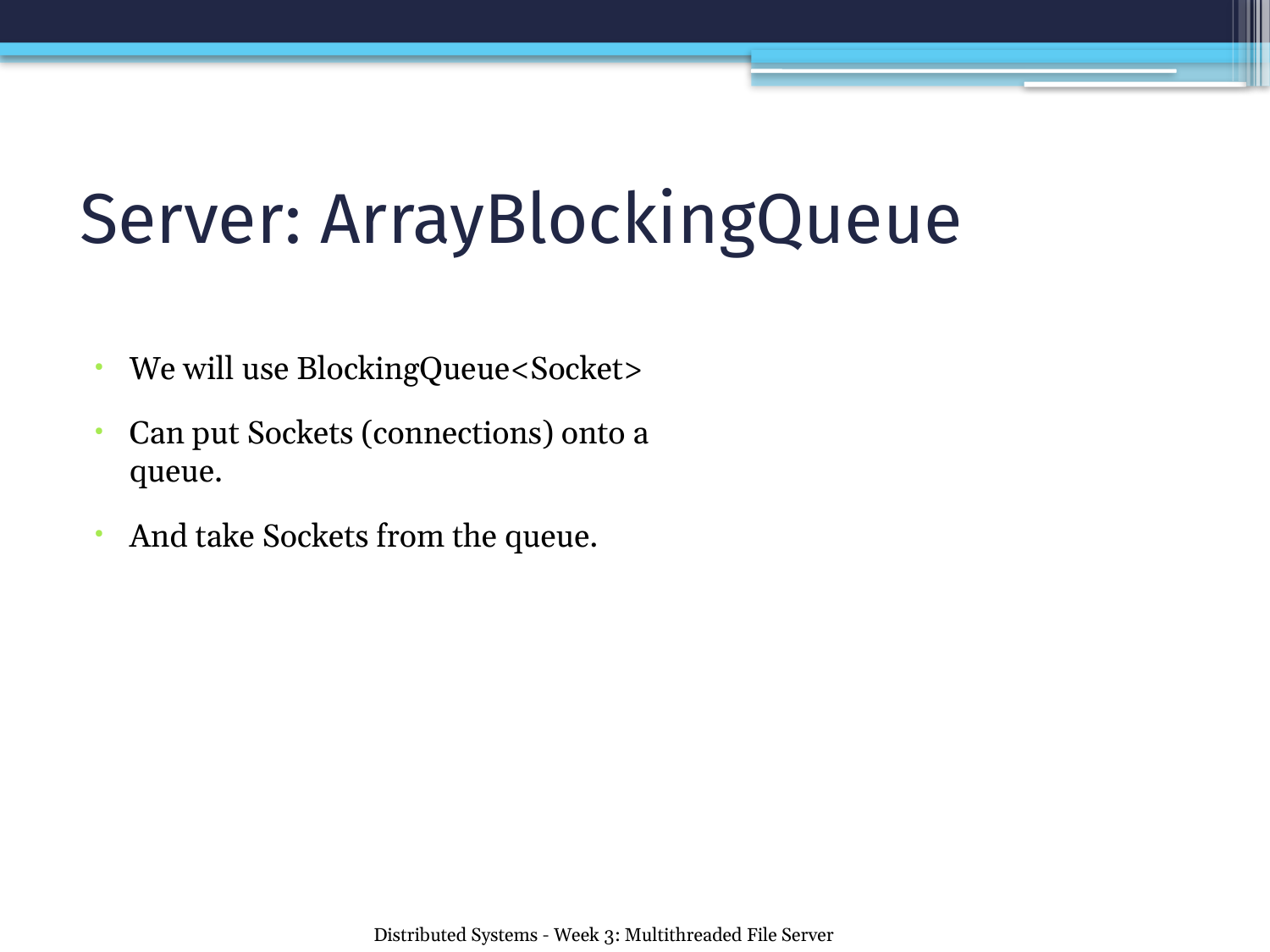

# Server: ArrayBlockingQueue
We will use BlockingQueue<Socket>
Can put Sockets (connections) onto a queue.
And take Sockets from the queue.
Distributed Systems - Week 3: Multithreaded File Server